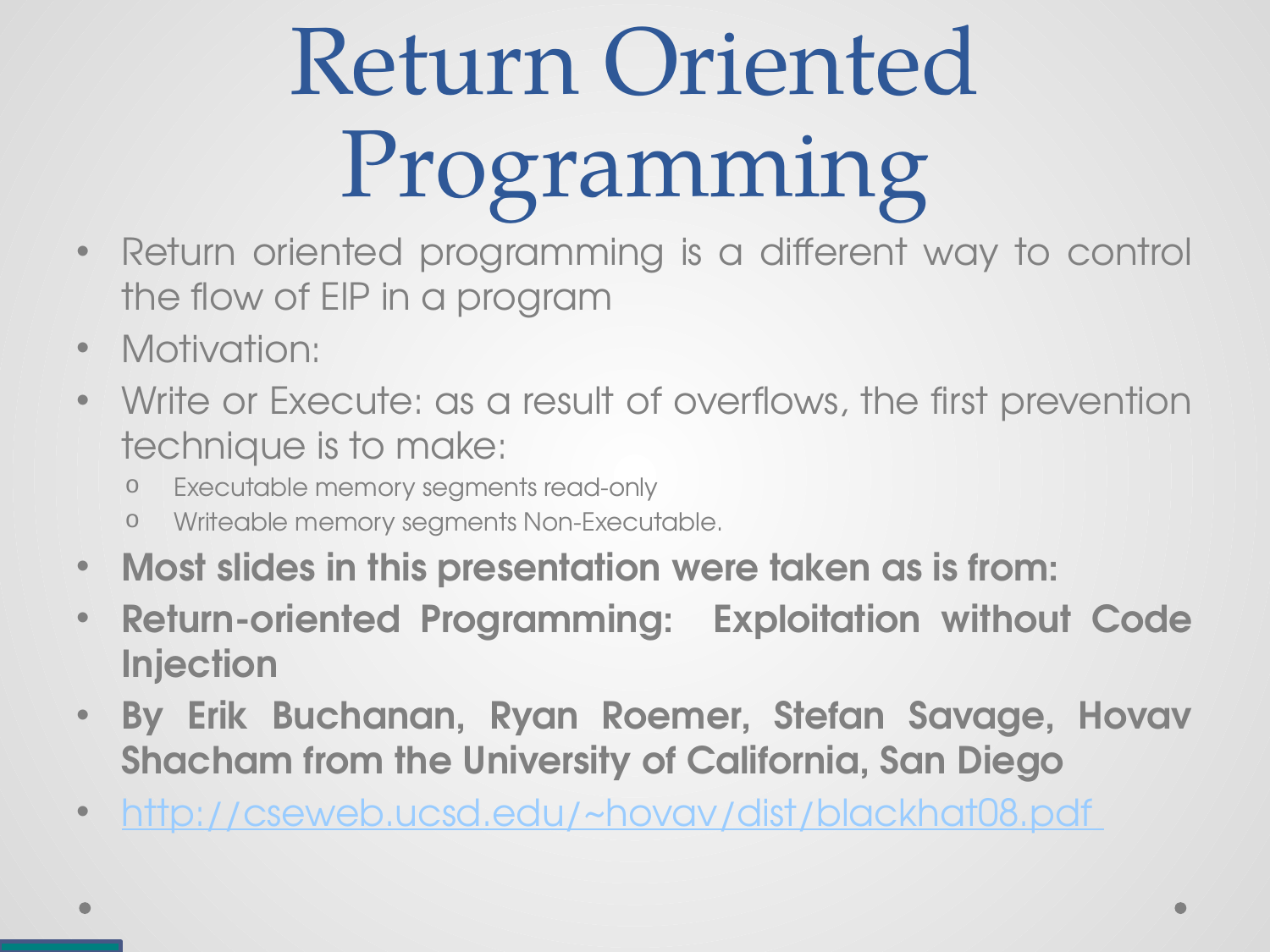

# Return Oriented Programming
Return oriented programming is a different way to control the flow of EIP in a program
Motivation:
Write or Execute: as a result of overflows, the first prevention technique is to make:
Executable memory segments read-only
Writeable memory segments Non-Executable.
Most slides in this presentation were taken as is from:
Return-oriented Programming:  Exploitation without Code Injection
By Erik Buchanan, Ryan Roemer, Stefan Savage, Hovav Shacham from the University of California, San Diego
http://cseweb.ucsd.edu/~hovav/dist/blackhat08.pdf